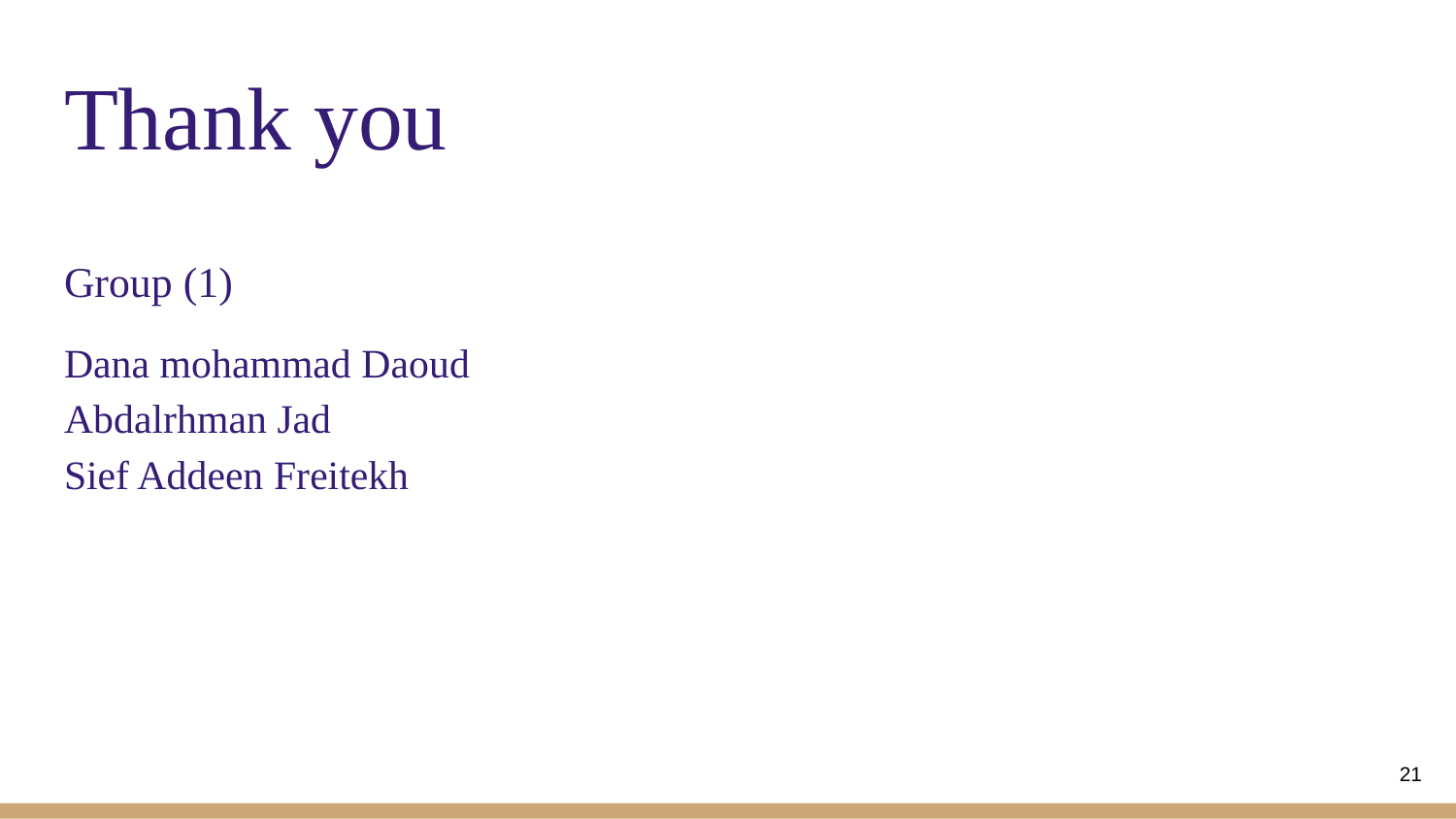

# Thank you
Group (1)
Dana mohammad Daoud
Abdalrhman Jad
Sief Addeen Freitekh

21